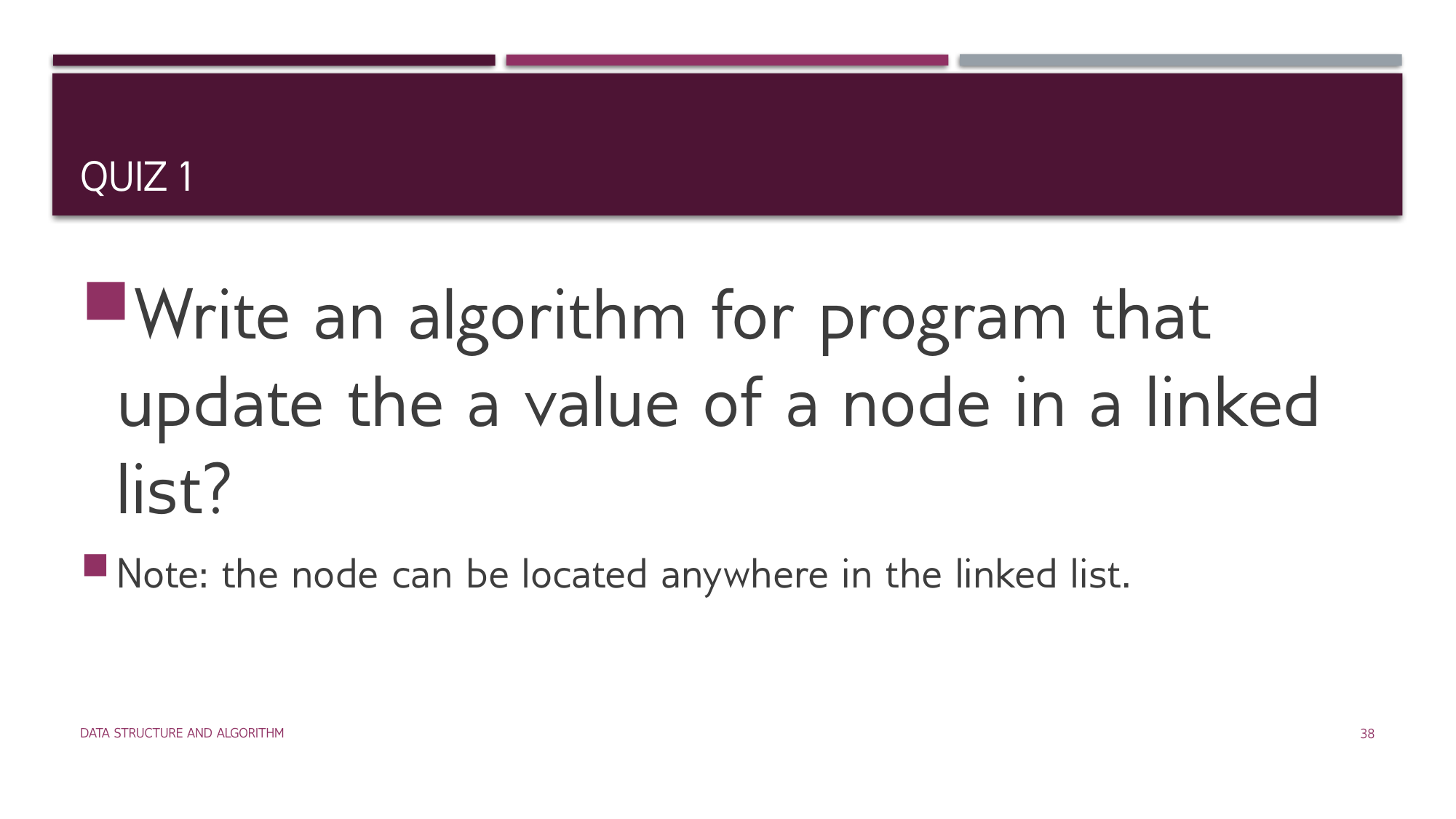

# Quiz 1
Write an algorithm for program that update the a value of a node in a linked list?
Note: the node can be located anywhere in the linked list.

Data Structure and Algorithm
38